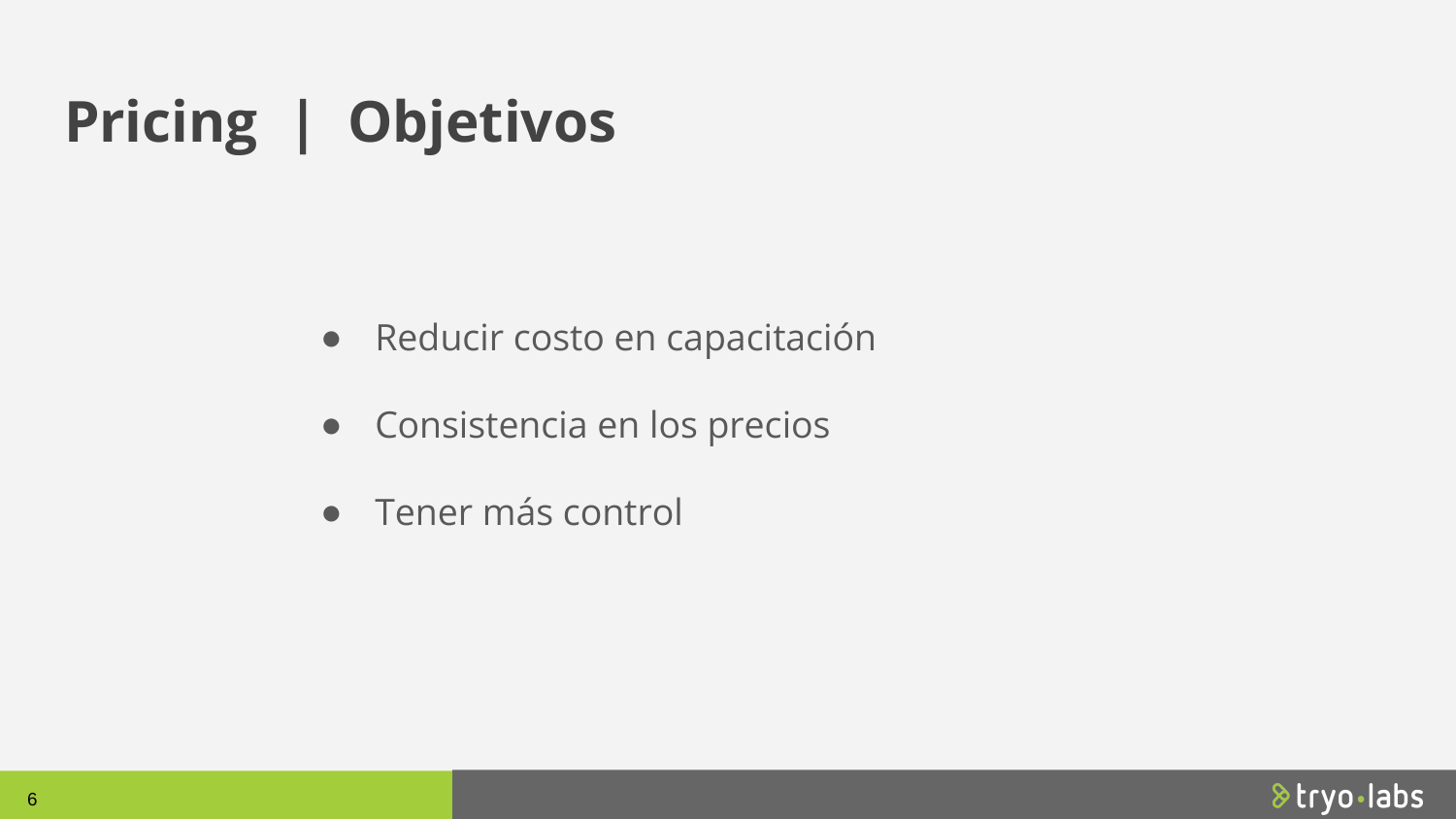

# Pricing  |  Objetivos
Reducir costo en capacitación
Consistencia en los precios
Tener más control